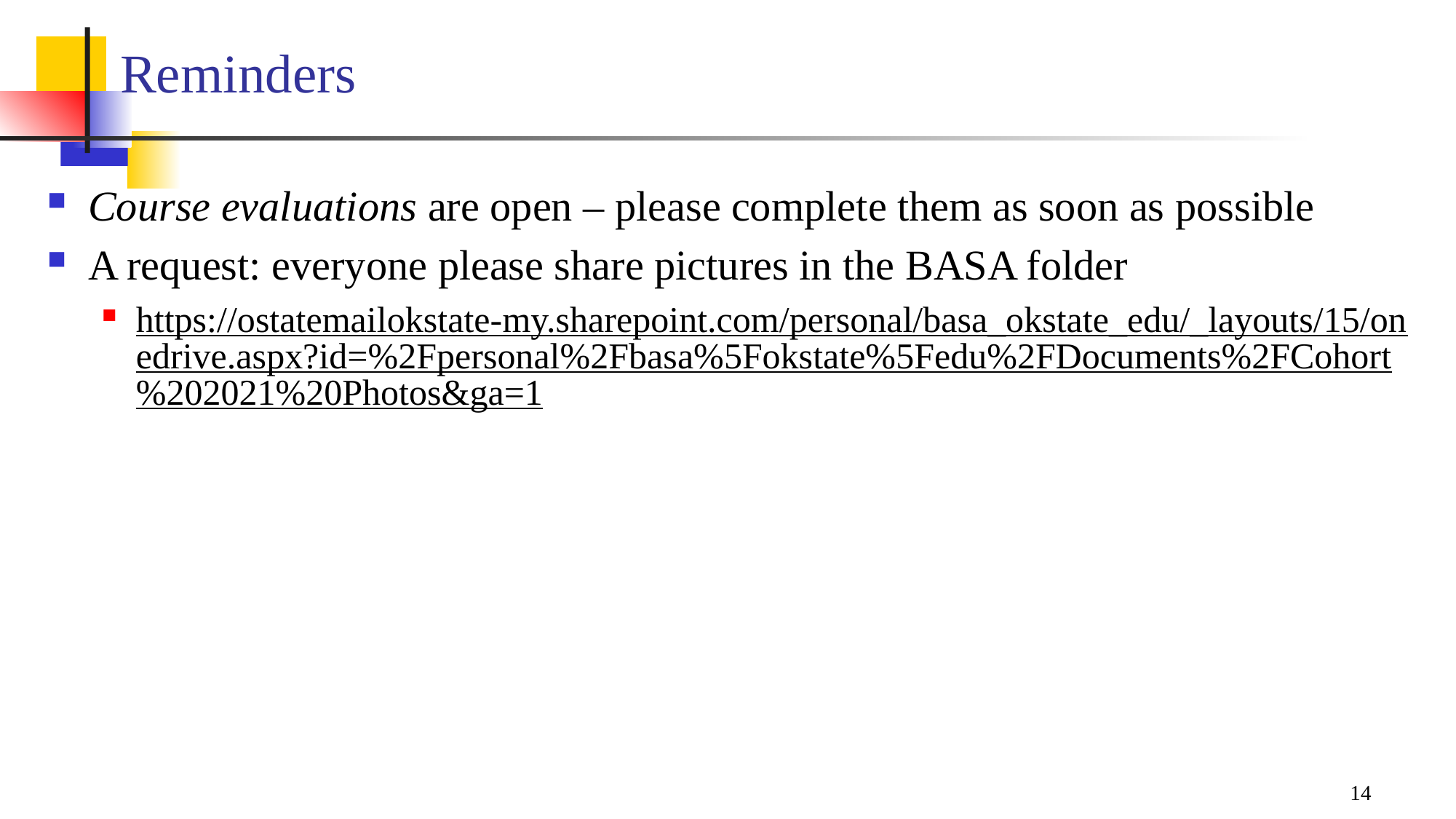

# Reminders
Course evaluations are open – please complete them as soon as possible
A request: everyone please share pictures in the BASA folder
https://ostatemailokstate-my.sharepoint.com/personal/basa_okstate_edu/_layouts/15/onedrive.aspx?id=%2Fpersonal%2Fbasa%5Fokstate%5Fedu%2FDocuments%2FCohort%202021%20Photos&ga=1

14